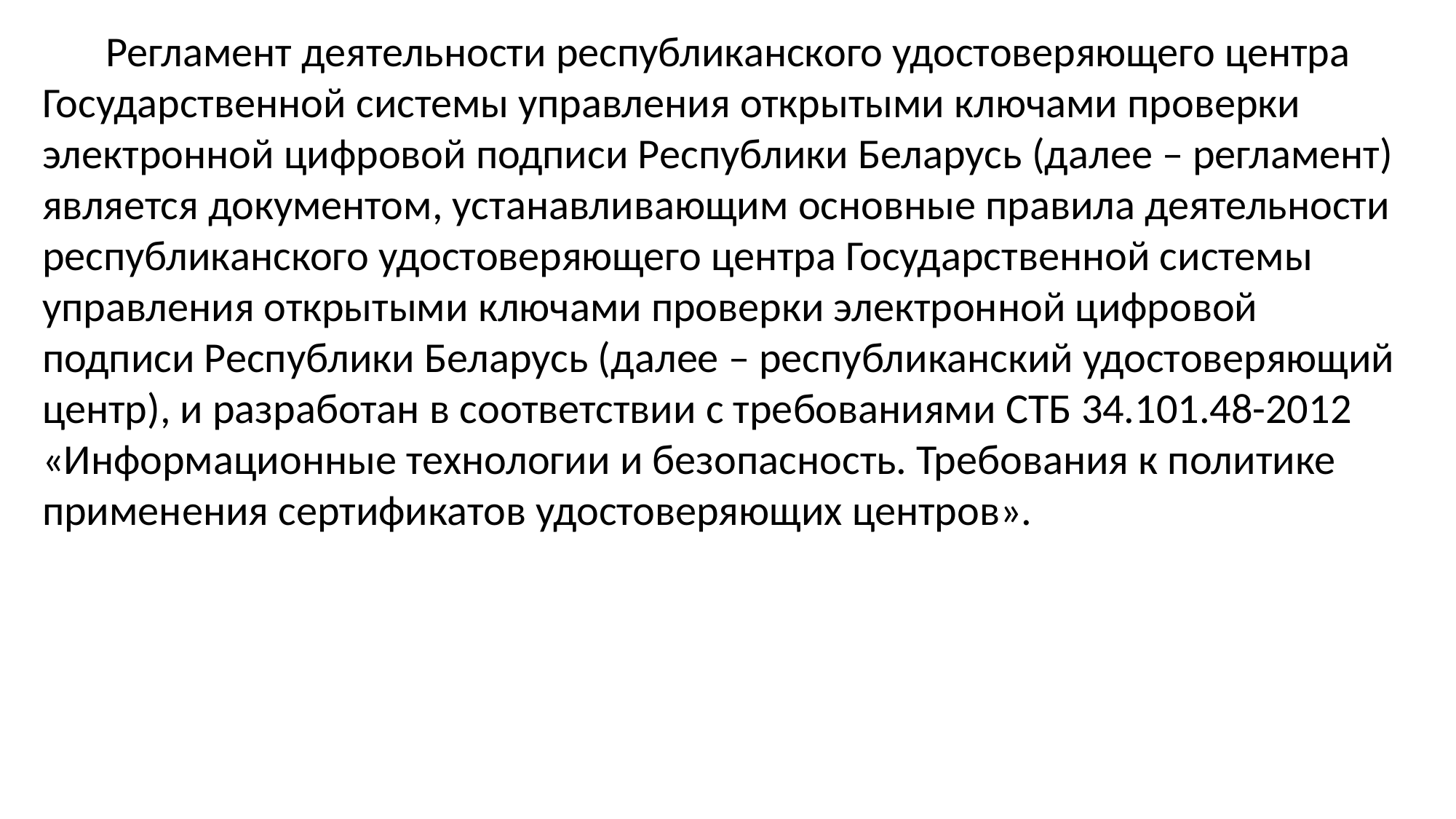

Регламент деятельности республиканского удостоверяющего центра Государственной системы управления открытыми ключами проверки электронной цифровой подписи Республики Беларусь (далее – регламент) является документом, устанавливающим основные правила деятельности республиканского удостоверяющего центра Государственной системы управления открытыми ключами проверки электронной цифровой подписи Республики Беларусь (далее – республиканский удостоверяющий центр), и разработан в соответствии с требованиями СТБ 34.101.48-2012 «Информационные технологии и безопасность. Требования к политике применения сертификатов удостоверяющих центров».